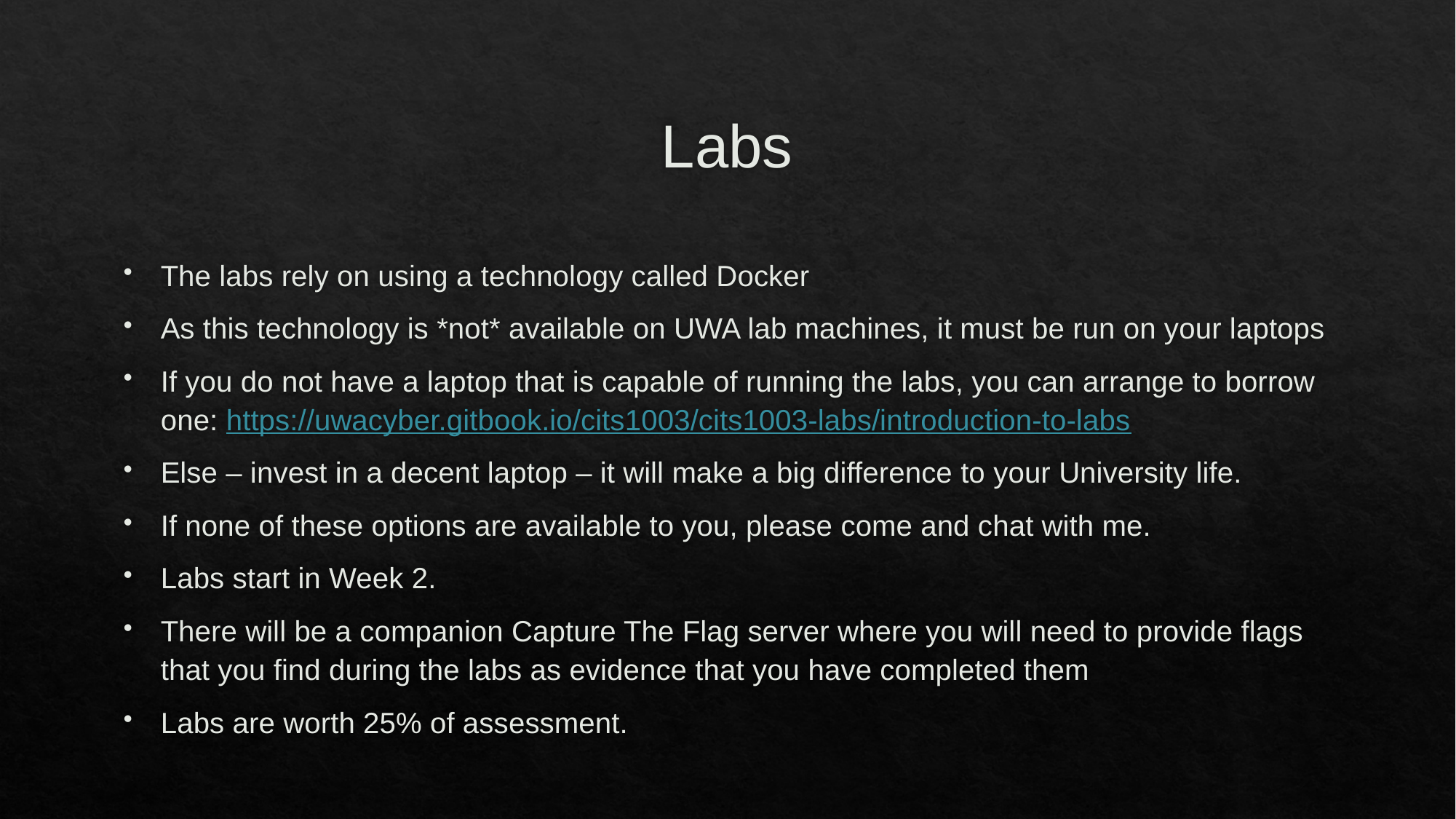

# Labs
The labs rely on using a technology called Docker
As this technology is *not* available on UWA lab machines, it must be run on your laptops
If you do not have a laptop that is capable of running the labs, you can arrange to borrow one: https://uwacyber.gitbook.io/cits1003/cits1003-labs/introduction-to-labs
Else – invest in a decent laptop – it will make a big difference to your University life.
If none of these options are available to you, please come and chat with me.
Labs start in Week 2.
There will be a companion Capture The Flag server where you will need to provide flags that you find during the labs as evidence that you have completed them
Labs are worth 25% of assessment.